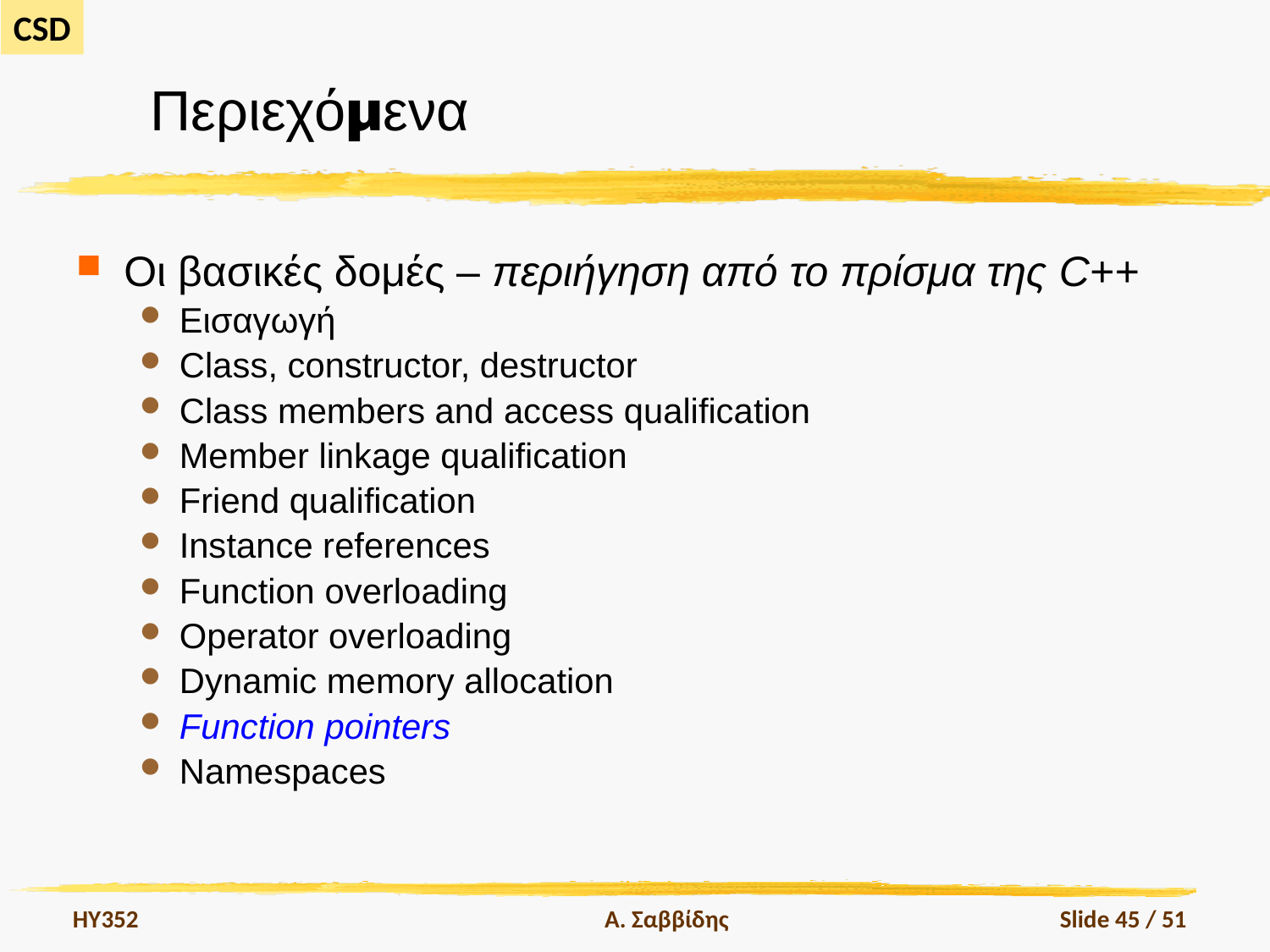

# Περιεχόμενα
Οι βασικές δομές – περιήγηση από το πρίσμα της C++
Εισαγωγή
Class, constructor, destructor
Class members and access qualification
Member linkage qualification
Friend qualification
Instance references
Function overloading
Operator overloading
Dynamic memory allocation
Function pointers
Namespaces
HY352
Α. Σαββίδης
Slide 45 / 51